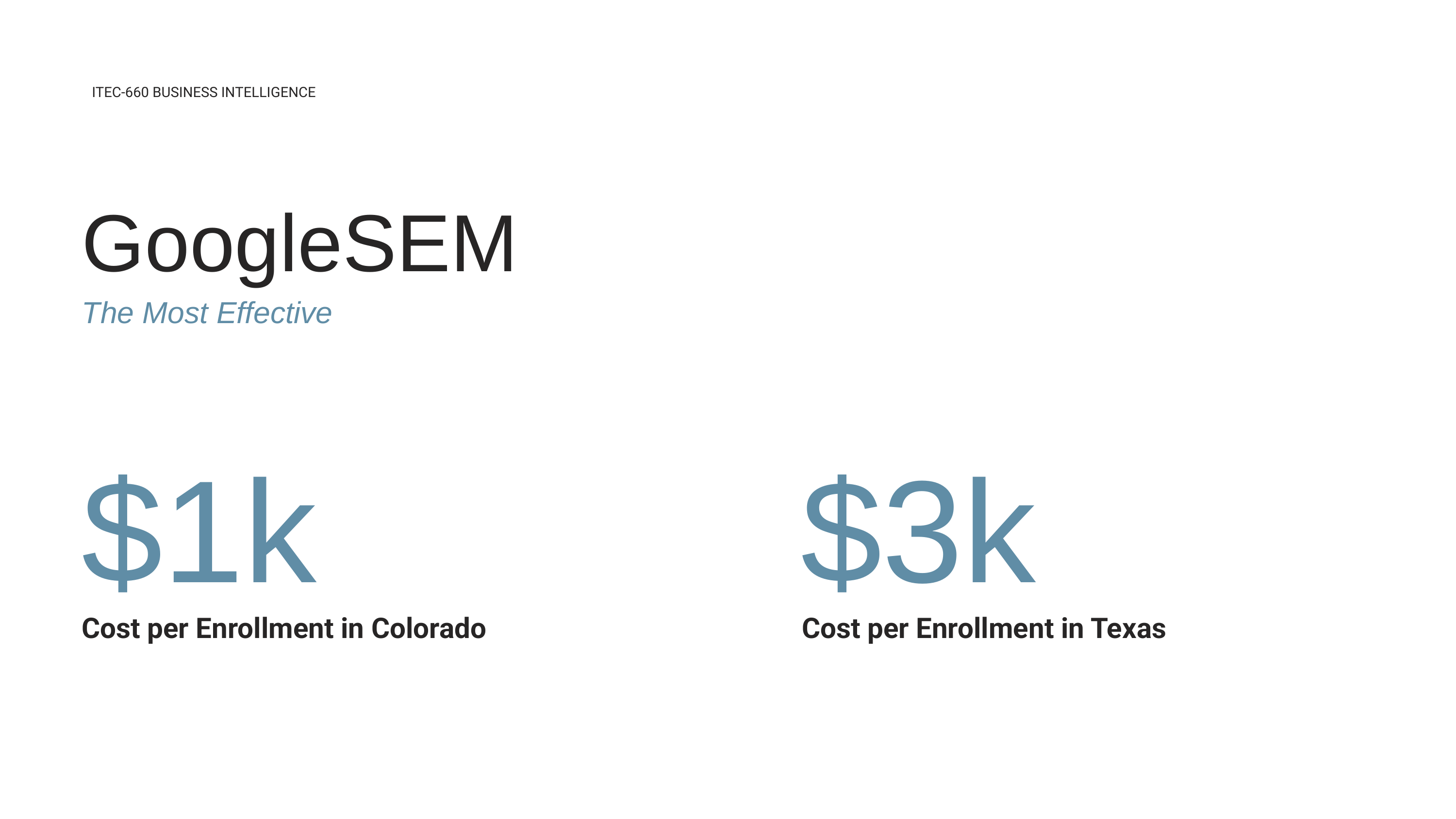

ITEC-660 BUSINESS INTELLIGENCE
GoogleSEM
The Most Effective
$1k
$3k
Cost per Enrollment in Colorado
Cost per Enrollment in Texas